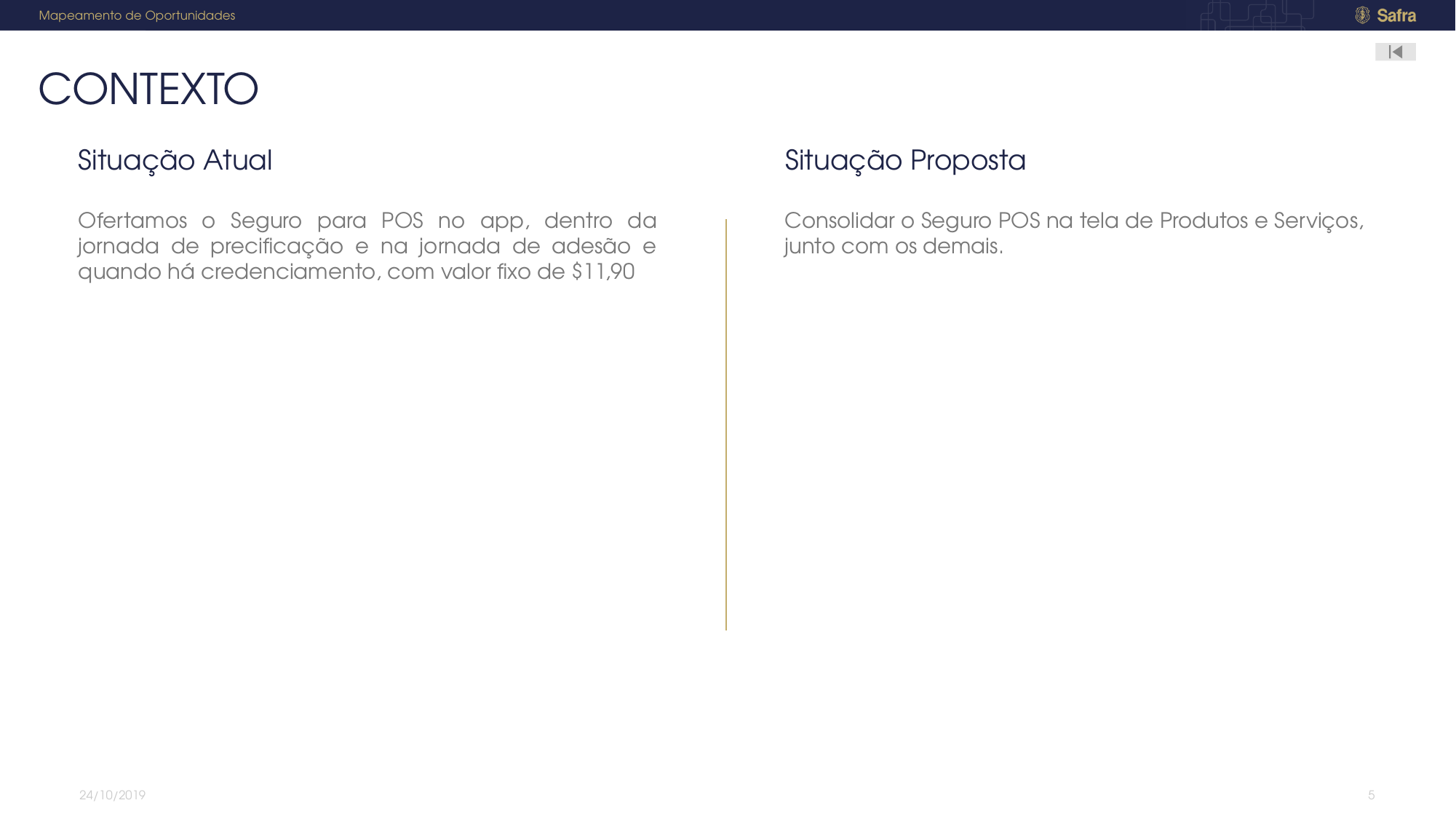

Mapeamento de Oportunidades

CONTEXTO
Situação Atual
Situação Proposta
Ofertamos o Seguro para POS no app, dentro da jornada de precificação e na jornada de adesão e quando há credenciamento, com valor fixo de $11,90
Consolidar o Seguro POS na tela de Produtos e Serviços, junto com os demais.
24/10/2019
5